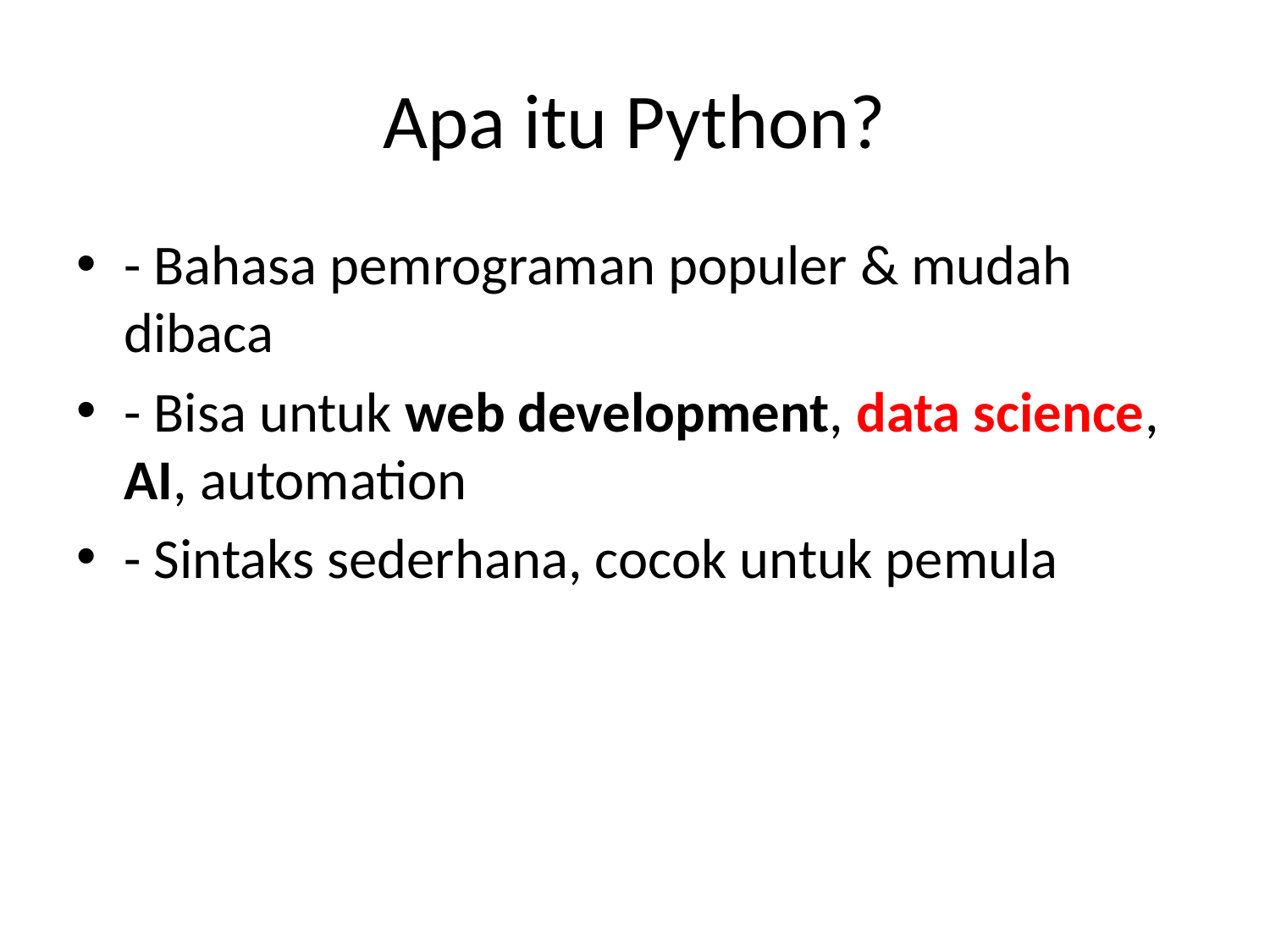

# Apa itu Python?
- Bahasa pemrograman populer & mudah dibaca
- Bisa untuk web development, data science, AI, automation
- Sintaks sederhana, cocok untuk pemula